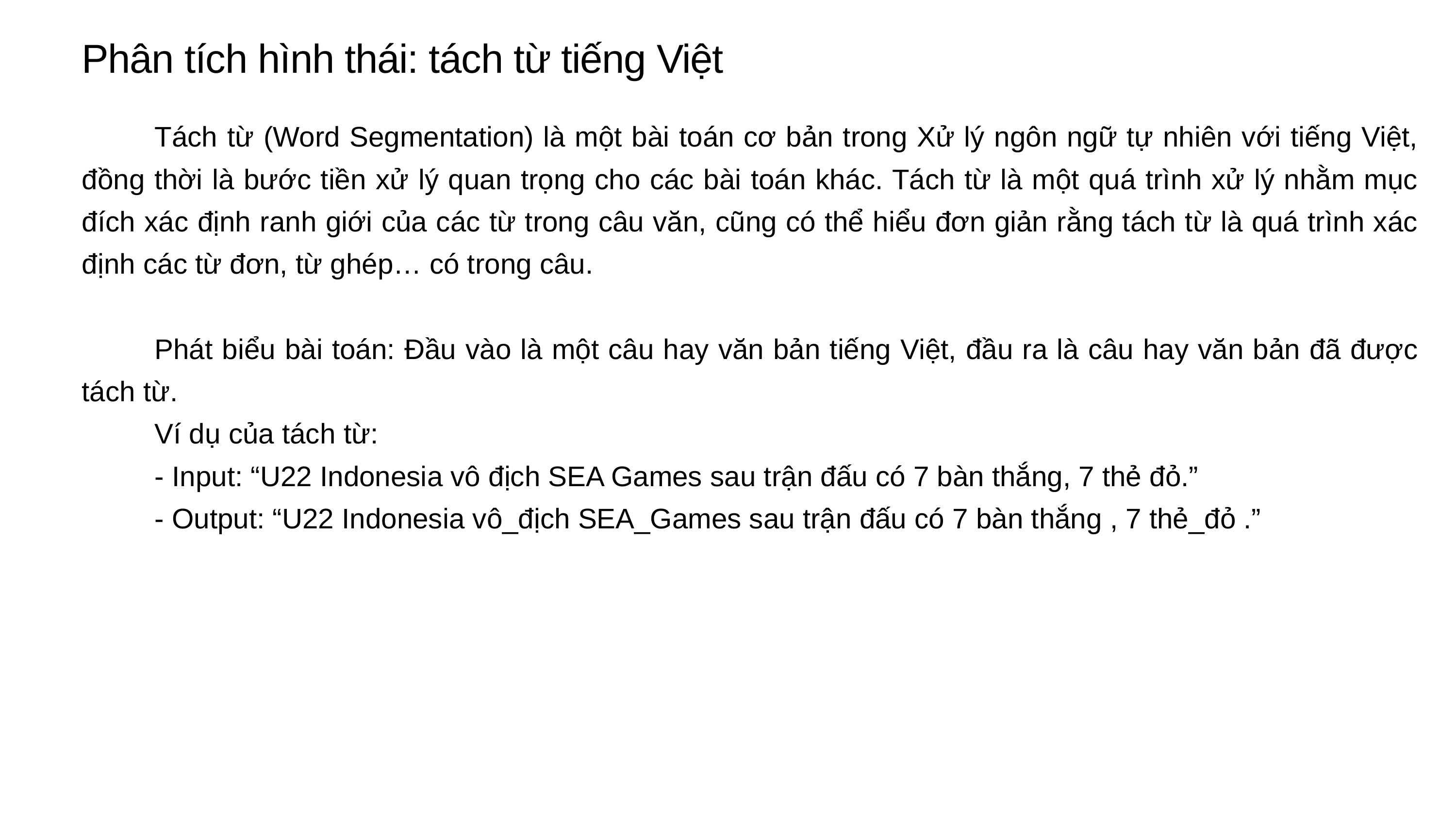

Phân tích hình thái: tách từ tiếng Việt
	Tách từ (Word Segmentation) là một bài toán cơ bản trong Xử lý ngôn ngữ tự nhiên với tiếng Việt, đồng thời là bước tiền xử lý quan trọng cho các bài toán khác. Tách từ là một quá trình xử lý nhằm mục đích xác định ranh giới của các từ trong câu văn, cũng có thể hiểu đơn giản rằng tách từ là quá trình xác định các từ đơn, từ ghép… có trong câu.

	Phát biểu bài toán: Đầu vào là một câu hay văn bản tiếng Việt, đầu ra là câu hay văn bản đã được tách từ.
	Ví dụ của tách từ:
	- Input: “U22 Indonesia vô địch SEA Games sau trận đấu có 7 bàn thắng, 7 thẻ đỏ.”
	- Output: “U22 Indonesia vô_địch SEA_Games sau trận đấu có 7 bàn thắng , 7 thẻ_đỏ .”